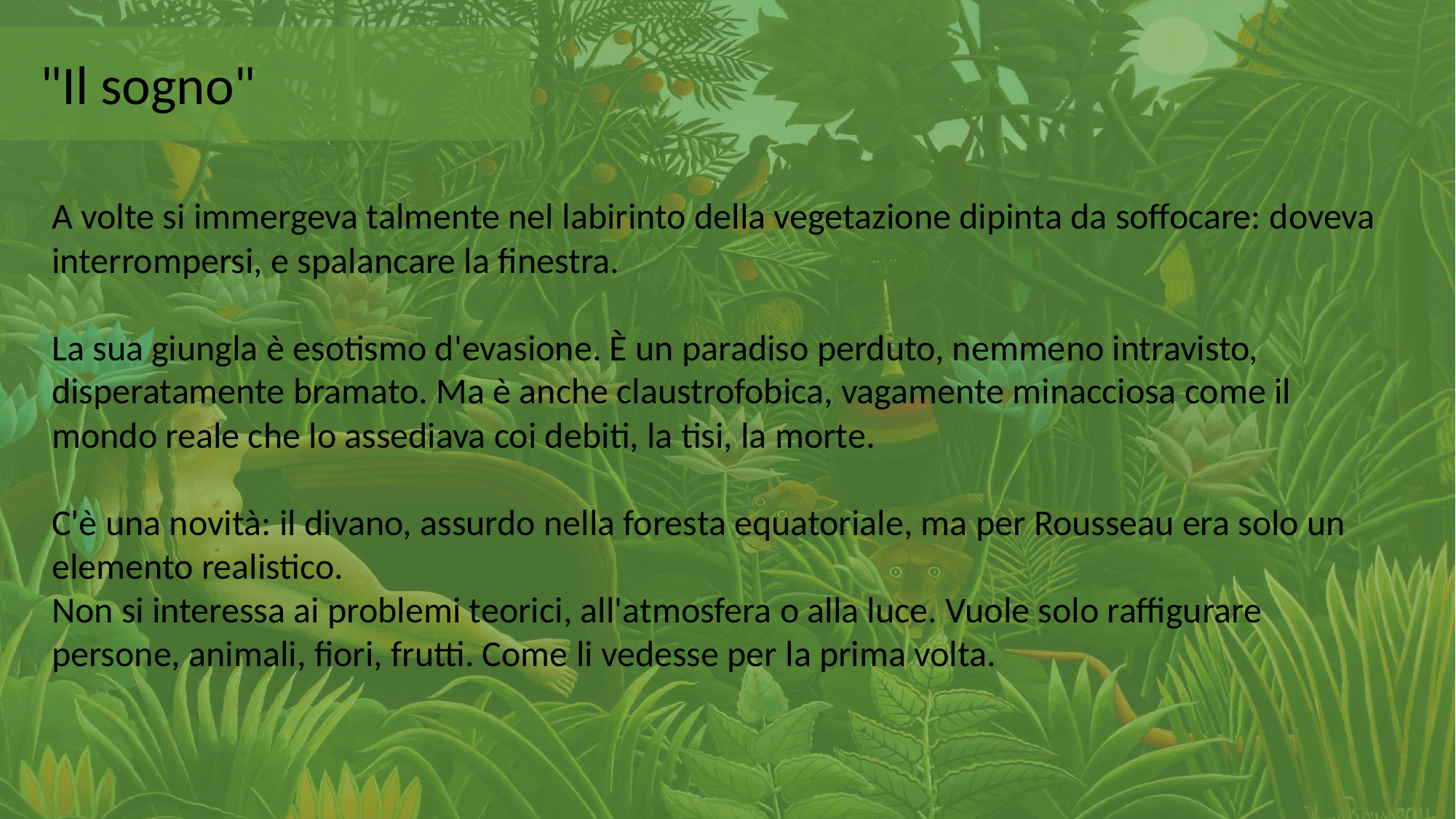

"Il sogno"
A volte si immergeva talmente nel labirinto della vegetazione dipinta da soffocare: doveva interrompersi, e spalancare la finestra.

La sua giungla è esotismo d'evasione. È un paradiso perduto, nemmeno intravisto, disperatamente bramato. Ma è anche claustrofobica, vagamente minacciosa come il mondo reale che lo assediava coi debiti, la tisi, la morte.

C'è una novità: il divano, assurdo nella foresta equatoriale, ma per Rousseau era solo un elemento realistico.
Non si interessa ai problemi teorici, all'atmosfera o alla luce. Vuole solo raffigurare persone, animali, fiori, frutti. Come li vedesse per la prima volta.